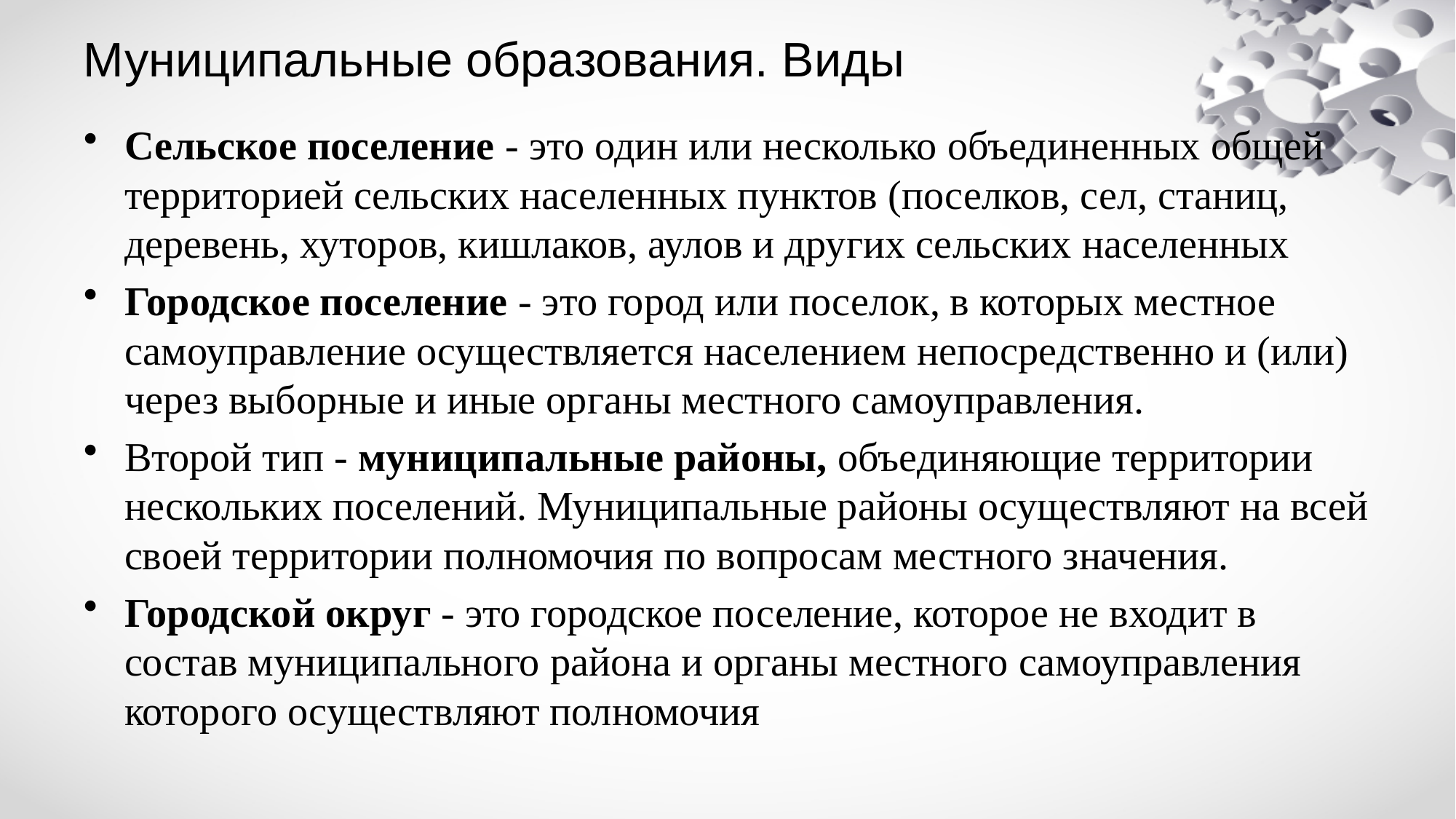

# Муниципальные образования. Виды
Сельское поселение - это один или несколько объединенных общей территорией сельских населенных пунктов (поселков, сел, станиц, деревень, хуторов, кишлаков, аулов и других сельских населенных
Городское поселение - это город или поселок, в которых местное самоуправление осуществляется населением непосредственно и (или) через выборные и иные органы местного самоуправления.
Второй тип - муниципальные районы, объединяющие территории нескольких поселений. Муниципальные районы осуществляют на всей своей территории полномочия по вопросам местного значения.
Городской округ - это городское поселение, которое не входит в состав муниципального района и органы местного самоуправления которого осуществляют полномочия